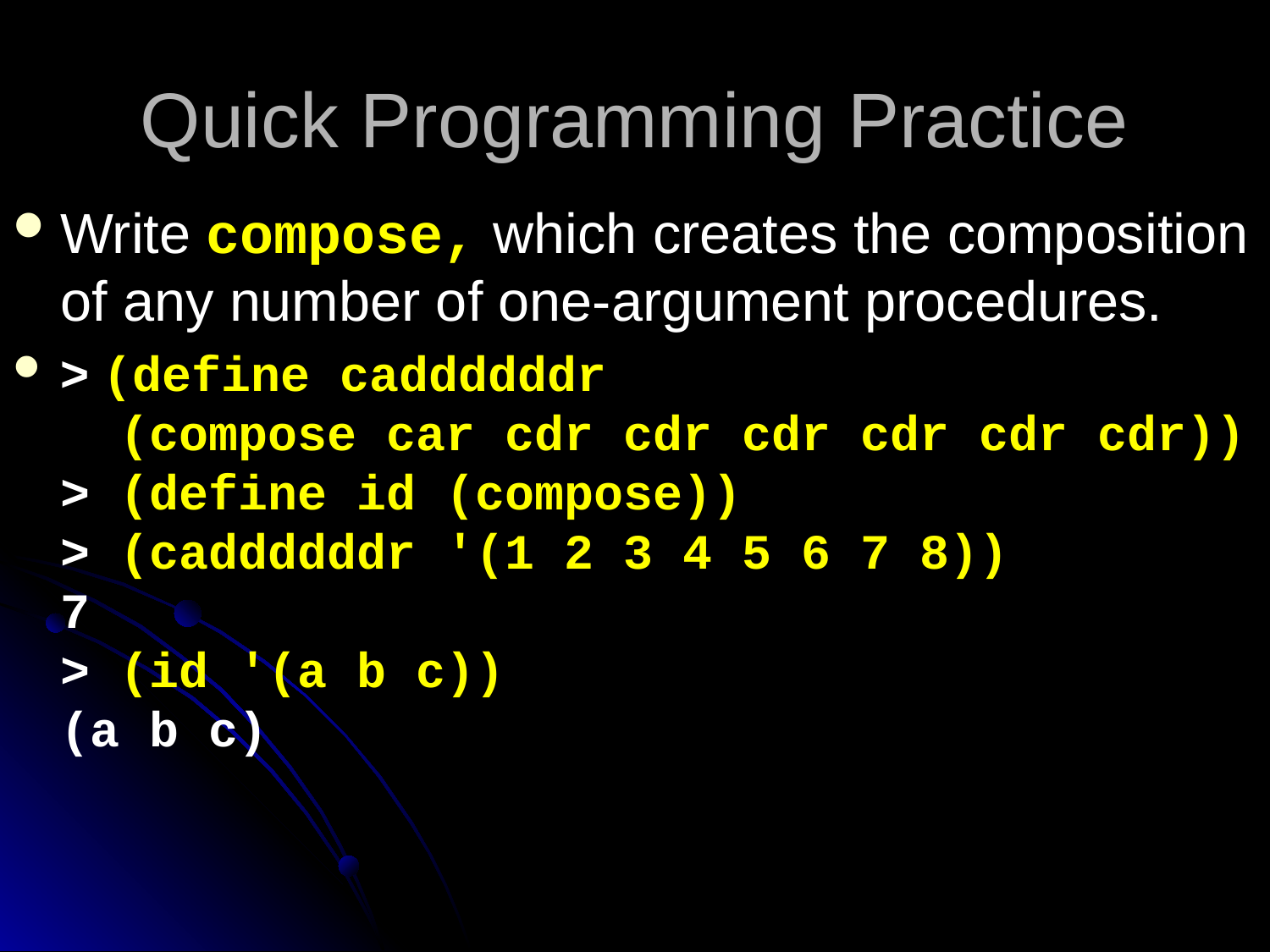

# Quick Programming Practice
Write compose, which creates the composition
of any number of one-argument procedures.
> (define caddddddr
  (compose car cdr cdr cdr cdr cdr cdr))
> (define id (compose))
> (caddddddr '(1 2 3 4 5 6 7 8))
7
> (id '(a b c))
(a b c)